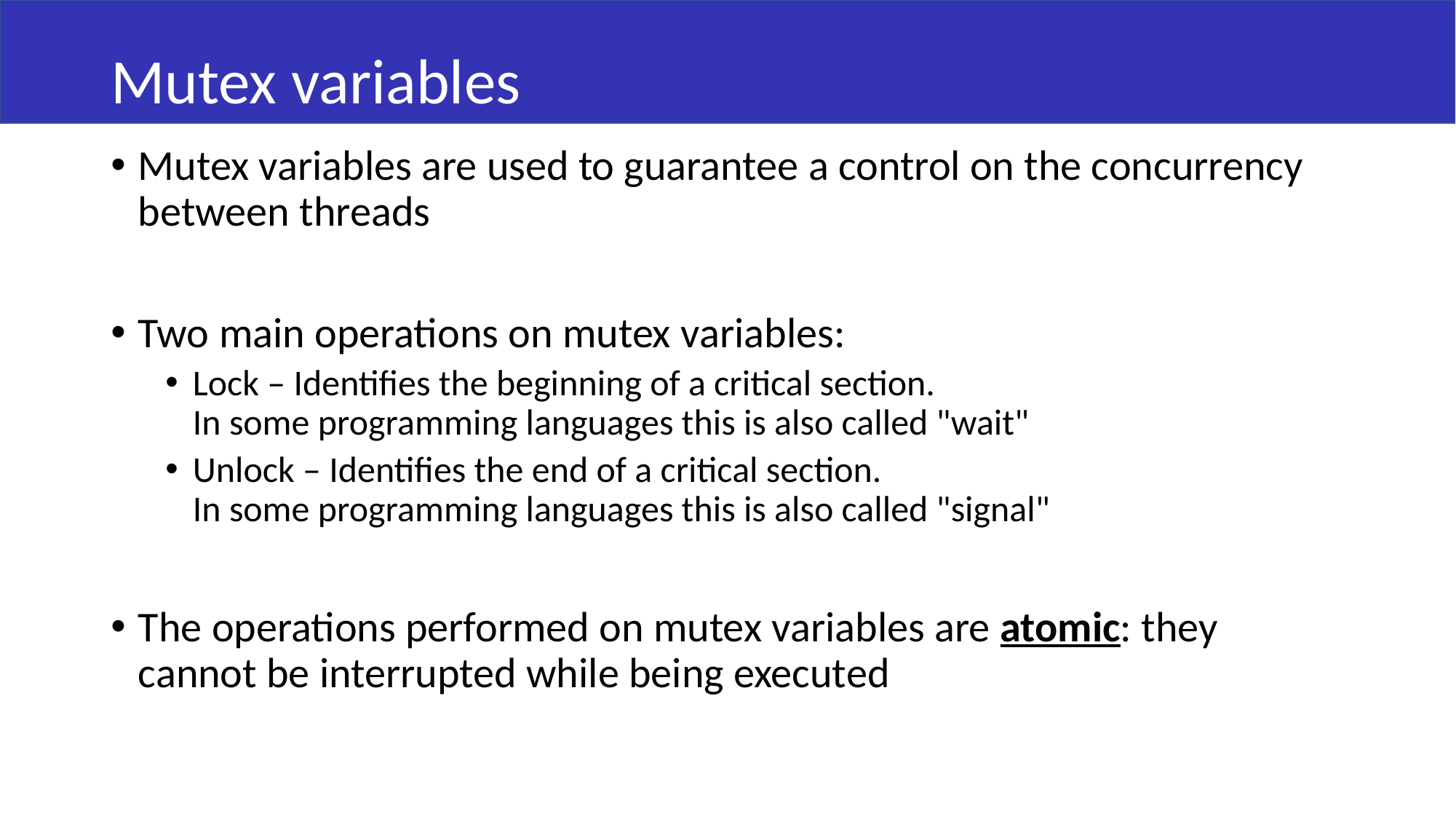

# Mutex variables
Mutex variables are used to guarantee a control on the concurrency between threads

Two main operations on mutex variables:
Lock – Identifies the beginning of a critical section.
In some programming languages this is also called "wait"
Unlock – Identifies the end of a critical section.
In some programming languages this is also called "signal"

The operations performed on mutex variables are atomic: they cannot be interrupted while being executed